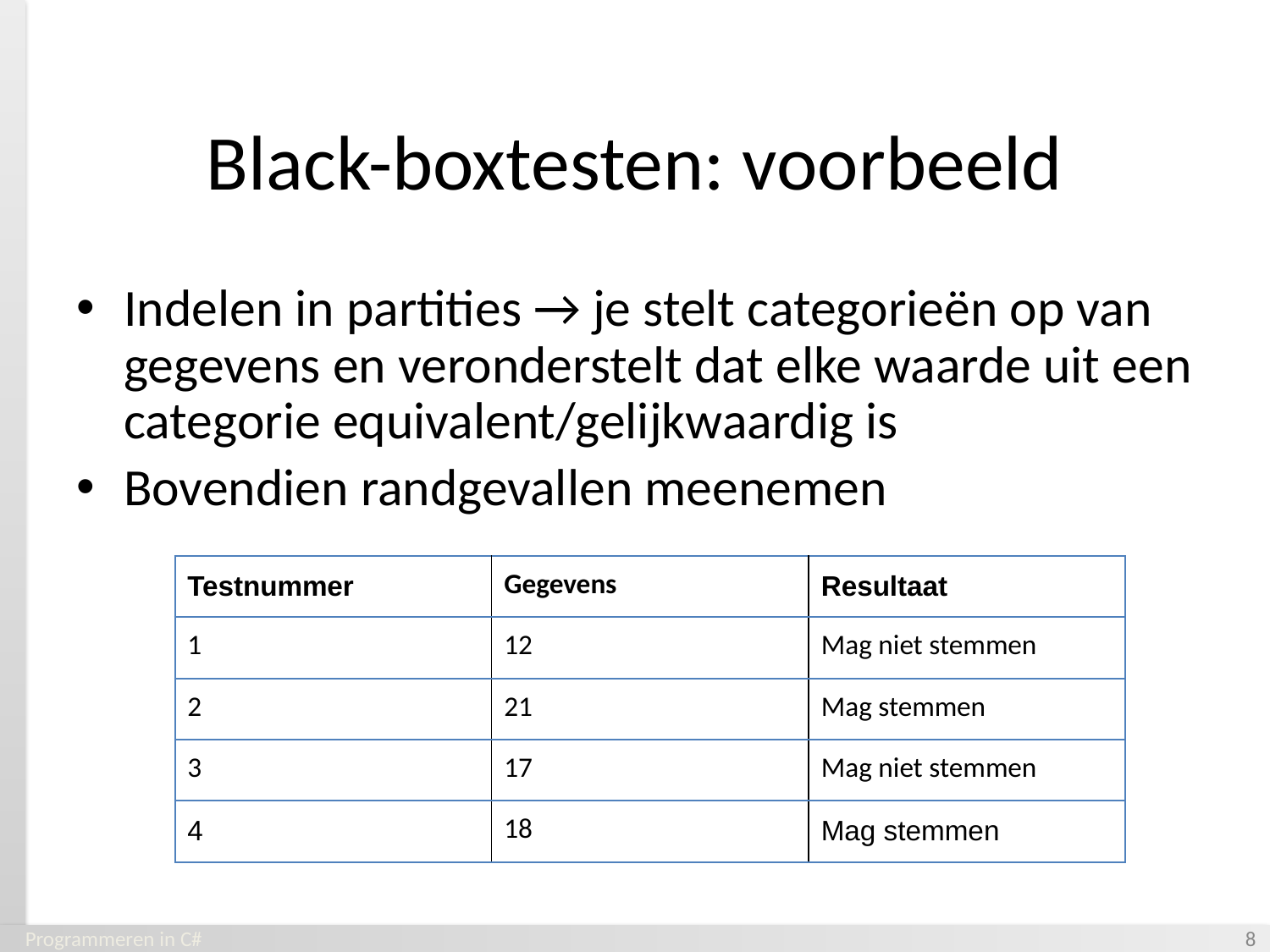

# Black-boxtesten: voorbeeld
Indelen in partities → je stelt categorieën op van gegevens en veronderstelt dat elke waarde uit een categorie equivalent/gelijkwaardig is
Bovendien randgevallen meenemen
| Testnummer | Gegevens | Resultaat |
| --- | --- | --- |
| 1 | 12 | Mag niet stemmen |
| 2 | 21 | Mag stemmen |
| 3 | 17 | Mag niet stemmen |
| 4 | 18 | Mag stemmen |
Programmeren in C#
8